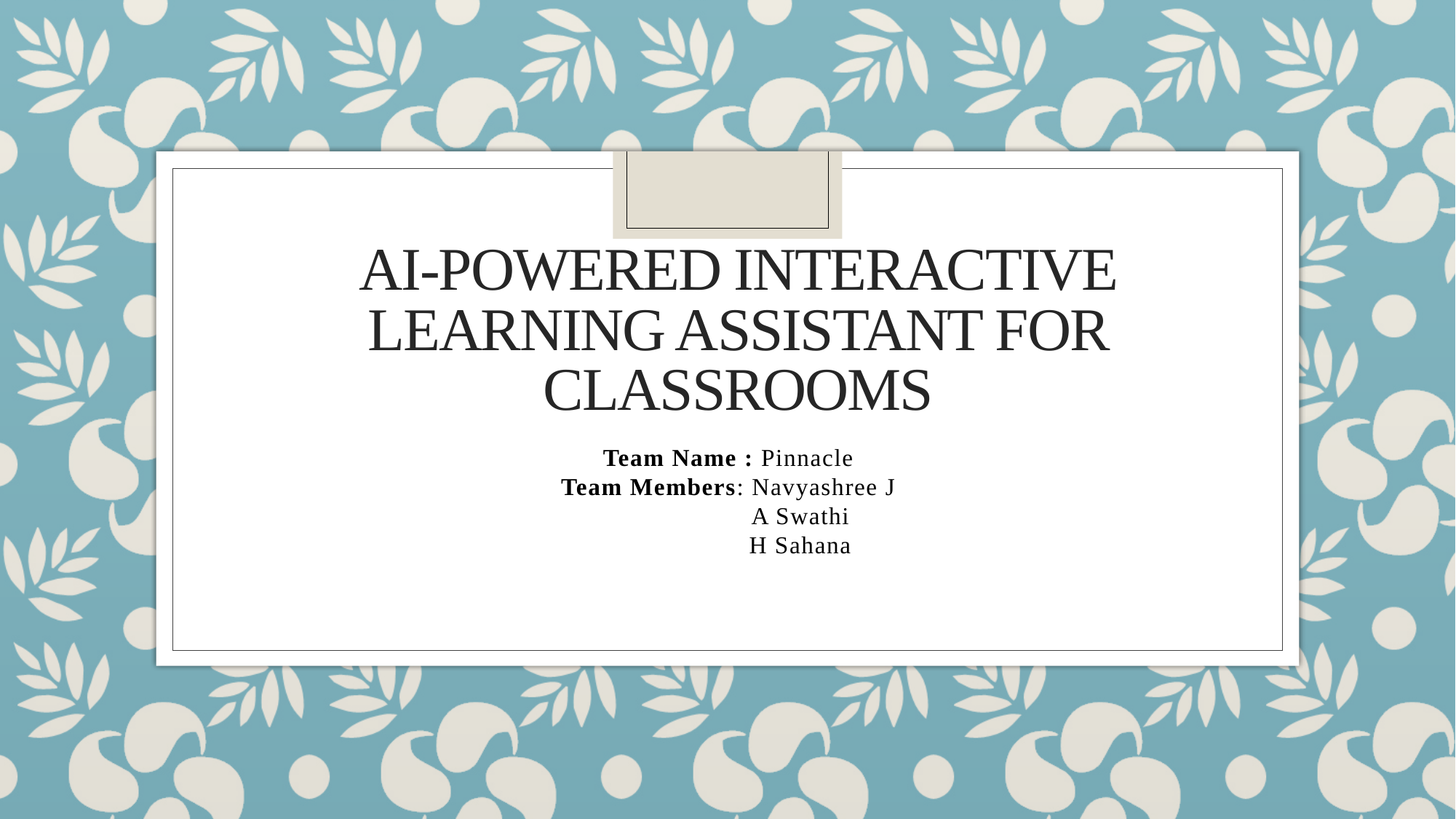

# AI-Powered Interactive Learning Assistant for Classrooms
Team Name : Pinnacle
Team Members: Navyashree J
                    A Swathi
                    H Sahana